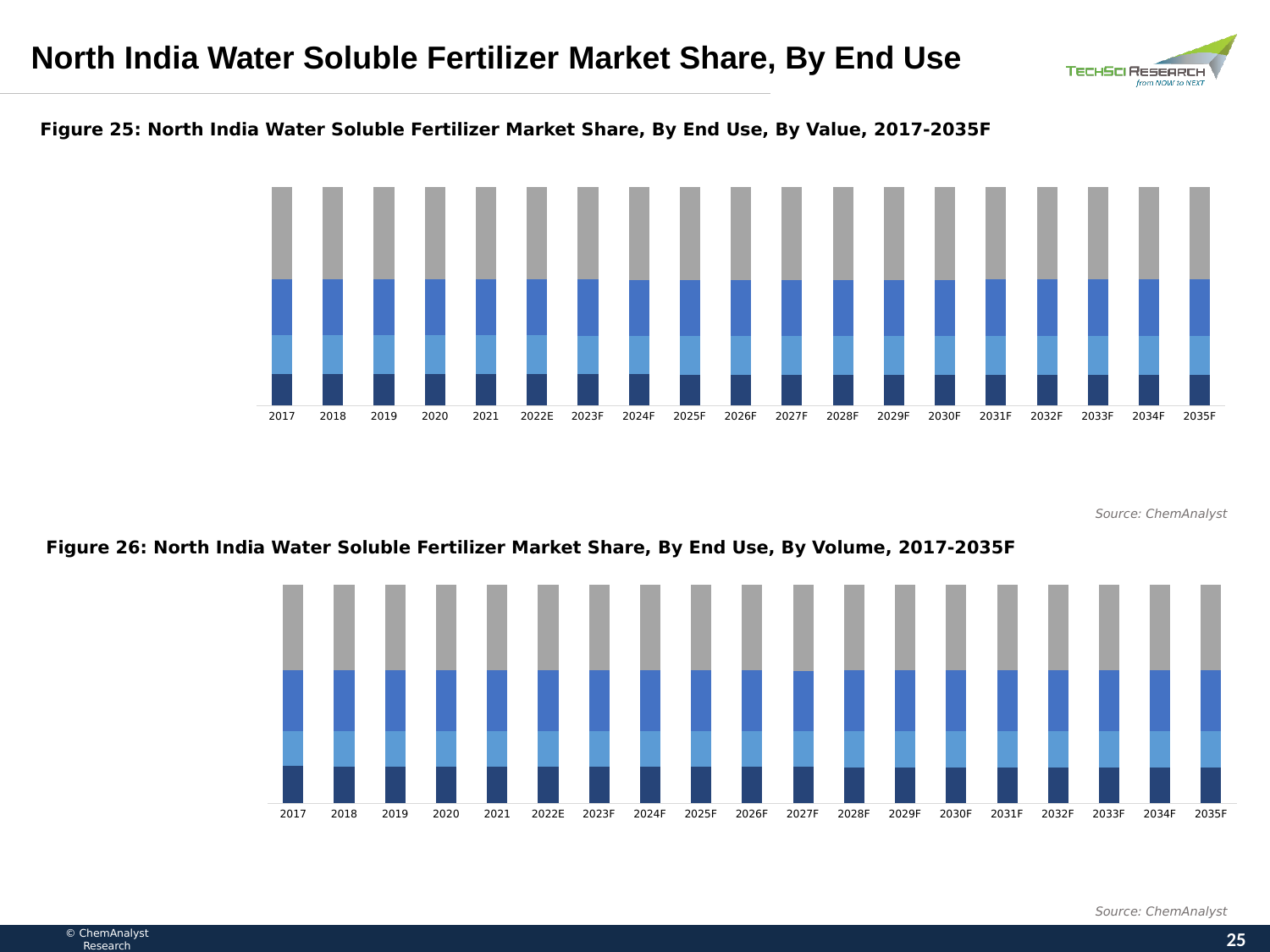

North India Water Soluble Fertilizer Market Share, By End Use
Figure 25: North India Water Soluble Fertilizer Market Share, By End Use, By Value, 2017-2035F

### Chart

| Category | Field & Cash Crops | Fruits & Vegetable | Gardening & Horticulture | Foliage Crops |
|---|---|---|---|---|
|  | 0.14610000000000012 | 0.17619999999999997 | 0.2552 | 0.4225 |
|  | 0.14550000000000007 | 0.1764 | 0.25529999999999997 | 0.42279999999999995 |
|  | 0.14540000000000008 | 0.1765 | 0.25539999999999996 | 0.42269999999999996 |
|  | 0.14490000000000014 | 0.1764 | 0.2557 | 0.42299999999999993 |
|  | 0.14470000000000016 | 0.17659999999999998 | 0.25599999999999995 | 0.42269999999999996 |
|  | 0.14400000000000013 | 0.177 | 0.2561 | 0.42289999999999994 |
|  | 0.1432 | 0.17719999999999997 | 0.2565 | 0.42310000000000003 |
|  | 0.14270000000000005 | 0.17709999999999998 | 0.2568 | 0.4234 |
|  | 0.14190000000000014 | 0.17739999999999995 | 0.2571 | 0.4236 |
|  | 0.14190000000000014 | 0.17729999999999996 | 0.2573 | 0.4235 |
|  | 0.1411 | 0.1775 | 0.2576 | 0.42379999999999995 |
|  | 0.14080000000000004 | 0.17759999999999998 | 0.25789999999999996 | 0.42369999999999997 |
|  | 0.14040000000000008 | 0.1779 | 0.2581 | 0.4236 |
|  | 0.1402000000000001 | 0.178 | 0.25839999999999996 | 0.4234 |
|  | 0.14000000000000012 | 0.17809999999999998 | 0.2586 | 0.4233 |
|  | 0.13980000000000015 | 0.17829999999999996 | 0.25889999999999996 | 0.42299999999999993 |
|  | 0.14 | 0.1784 | 0.2588 | 0.42279999999999995 |
|  | 0.13990000000000002 | 0.1785 | 0.259 | 0.4226 |
|  | 0.14000000000000012 | 0.17819999999999997 | 0.2591 | 0.42269999999999996 |
Source: ChemAnalyst
Figure 26: North India Water Soluble Fertilizer Market Share, By End Use, By Volume, 2017-2035F

### Chart

| Category | Field & Cash Crops | Fruits & Vegetable | Gardening & Horticulture | Foliage Crops |
|---|---|---|---|---|
|  | 0.17049999999999998 | 0.1622 | 0.2766 | 0.3907 |
|  | 0.16979999999999995 | 0.16250000000000003 | 0.2767 | 0.391 |
|  | 0.16969999999999996 | 0.16260000000000002 | 0.2768 | 0.3909 |
|  | 0.16898999999999997 | 0.16271000000000002 | 0.2771 | 0.3912 |
|  | 0.16890000000000005 | 0.1628 | 0.2774 | 0.3909 |
|  | 0.16839999999999988 | 0.16300000000000003 | 0.2775 | 0.3911 |
|  | 0.16769999999999996 | 0.1632 | 0.2778 | 0.39130000000000004 |
|  | 0.16759999999999997 | 0.16310000000000002 | 0.2777 | 0.3916 |
|  | 0.16679999999999995 | 0.1634 | 0.278 | 0.39180000000000004 |
|  | 0.16690000000000005 | 0.1633 | 0.2781 | 0.3917 |
|  | 0.16660000000000008 | 0.16350000000000003 | 0.2779 | 0.392 |
|  | 0.1661999999999999 | 0.16360000000000002 | 0.2783 | 0.3919 |
|  | 0.16609999999999991 | 0.1639 | 0.2782 | 0.39180000000000004 |
|  | 0.16589999999999994 | 0.16400000000000003 | 0.2785 | 0.3916 |
|  | 0.16559999999999997 | 0.1643 | 0.2786 | 0.3915 |
|  | 0.16549999999999998 | 0.16450000000000004 | 0.2788 | 0.3912 |
|  | 0.16590000000000005 | 0.1644 | 0.2787 | 0.391 |
|  | 0.16569999999999996 | 0.16460000000000002 | 0.2789 | 0.39080000000000004 |
|  | 0.16549999999999998 | 0.1648 | 0.2788 | 0.3909 |
Source: ChemAnalyst
25